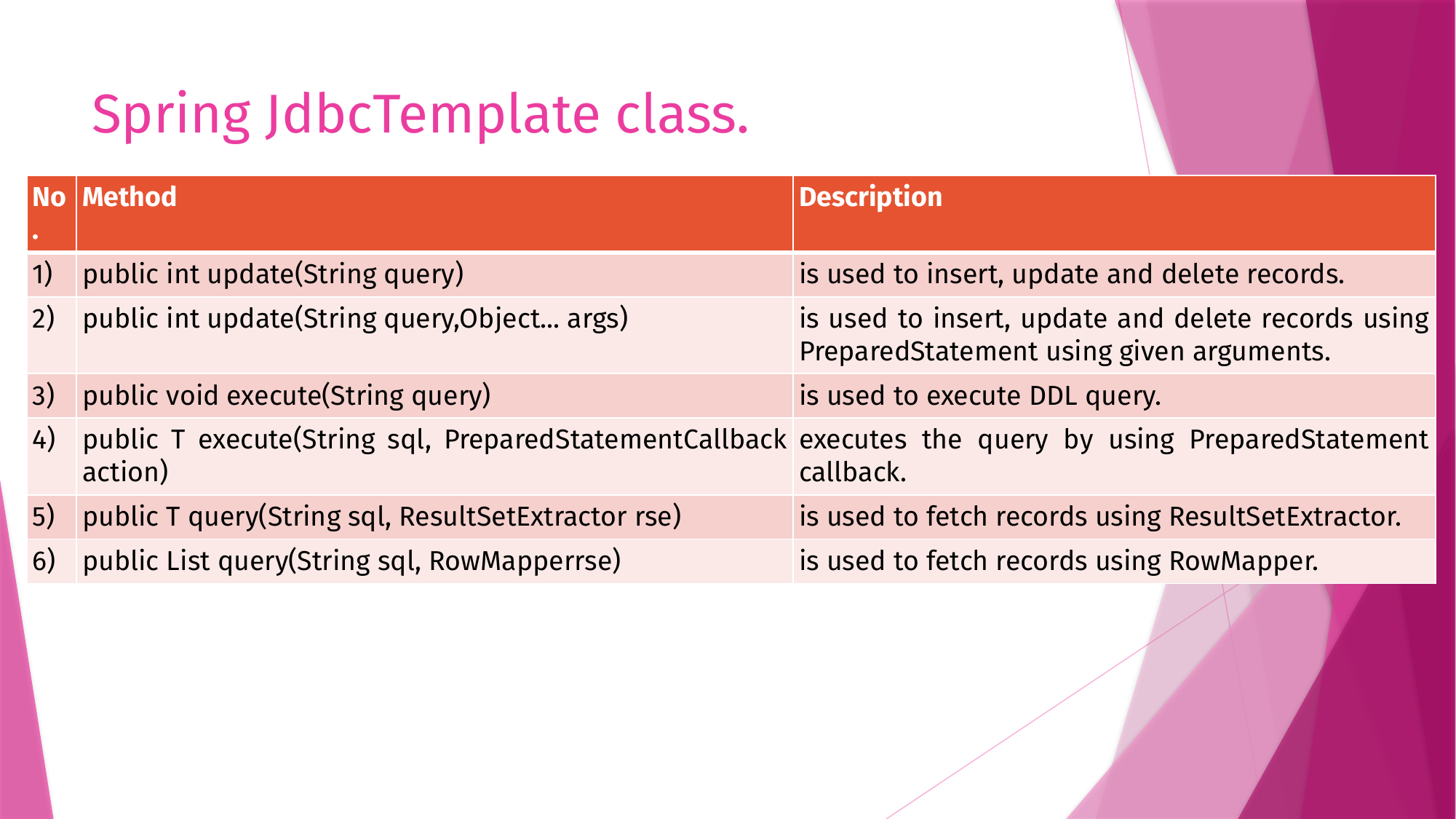

# Spring JdbcTemplate class.
| No. | Method | Description |
| --- | --- | --- |
| 1) | public int update(String query) | is used to insert, update and delete records. |
| 2) | public int update(String query,Object... args) | is used to insert, update and delete records using PreparedStatement using given arguments. |
| 3) | public void execute(String query) | is used to execute DDL query. |
| 4) | public T execute(String sql, PreparedStatementCallback action) | executes the query by using PreparedStatement callback. |
| 5) | public T query(String sql, ResultSetExtractor rse) | is used to fetch records using ResultSetExtractor. |
| 6) | public List query(String sql, RowMapperrse) | is used to fetch records using RowMapper. |